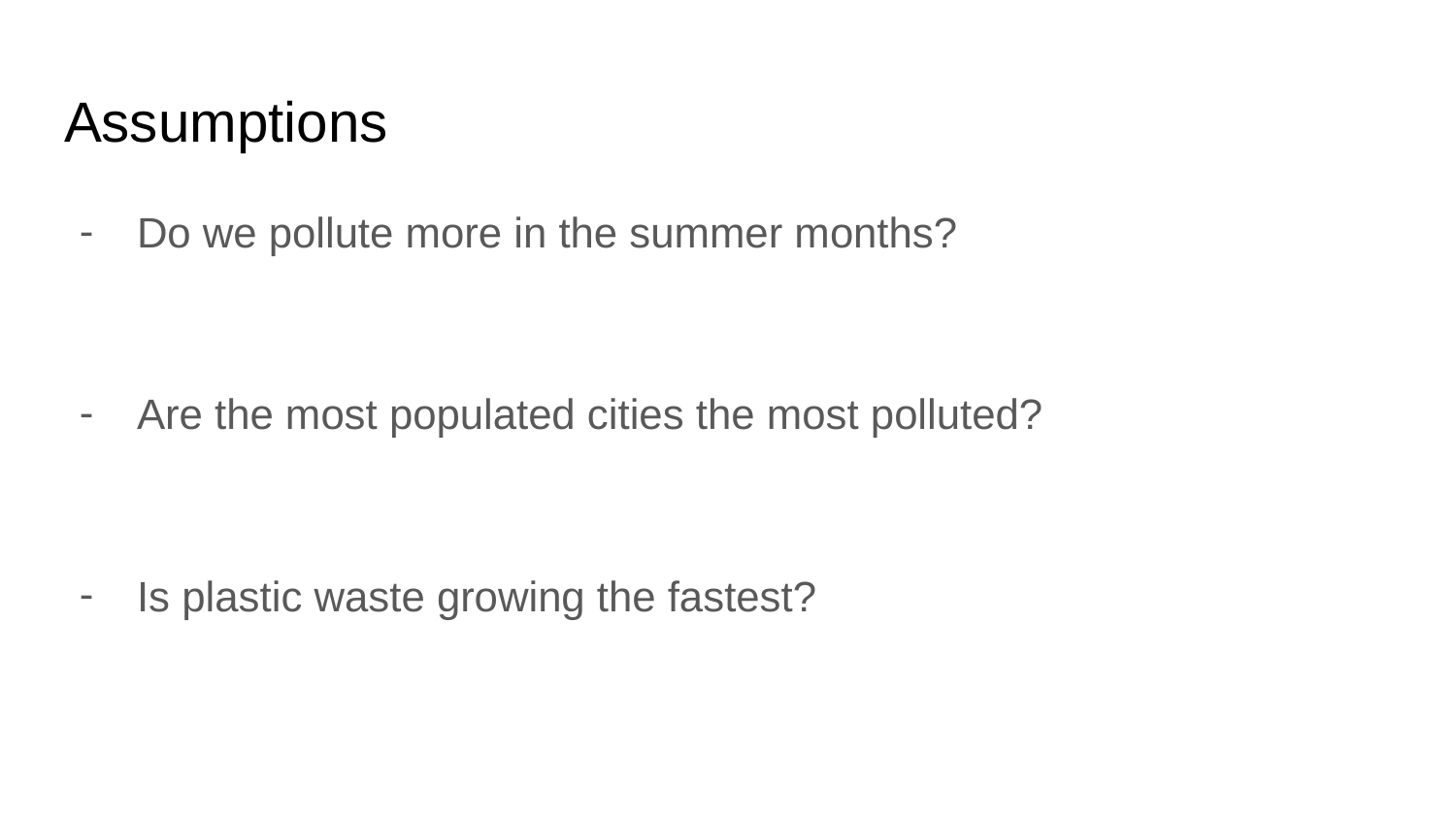

# Assumptions
Do we pollute more in the summer months?

Are the most populated cities the most polluted?

Is plastic waste growing the fastest?